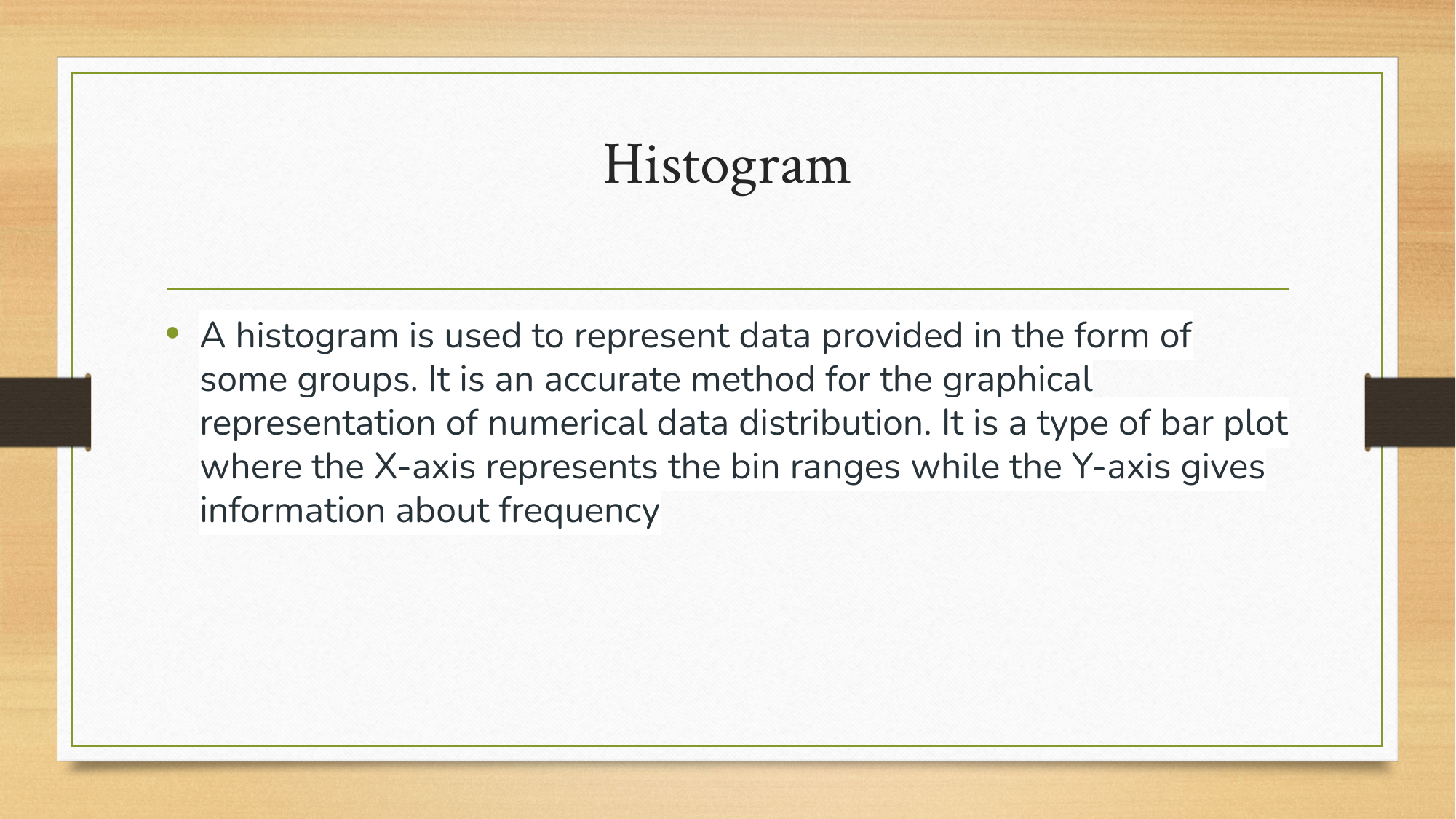

# Histogram
A histogram is used to represent data provided in the form of some groups. It is an accurate method for the graphical representation of numerical data distribution. It is a type of bar plot where the X-axis represents the bin ranges while the Y-axis gives information about frequency